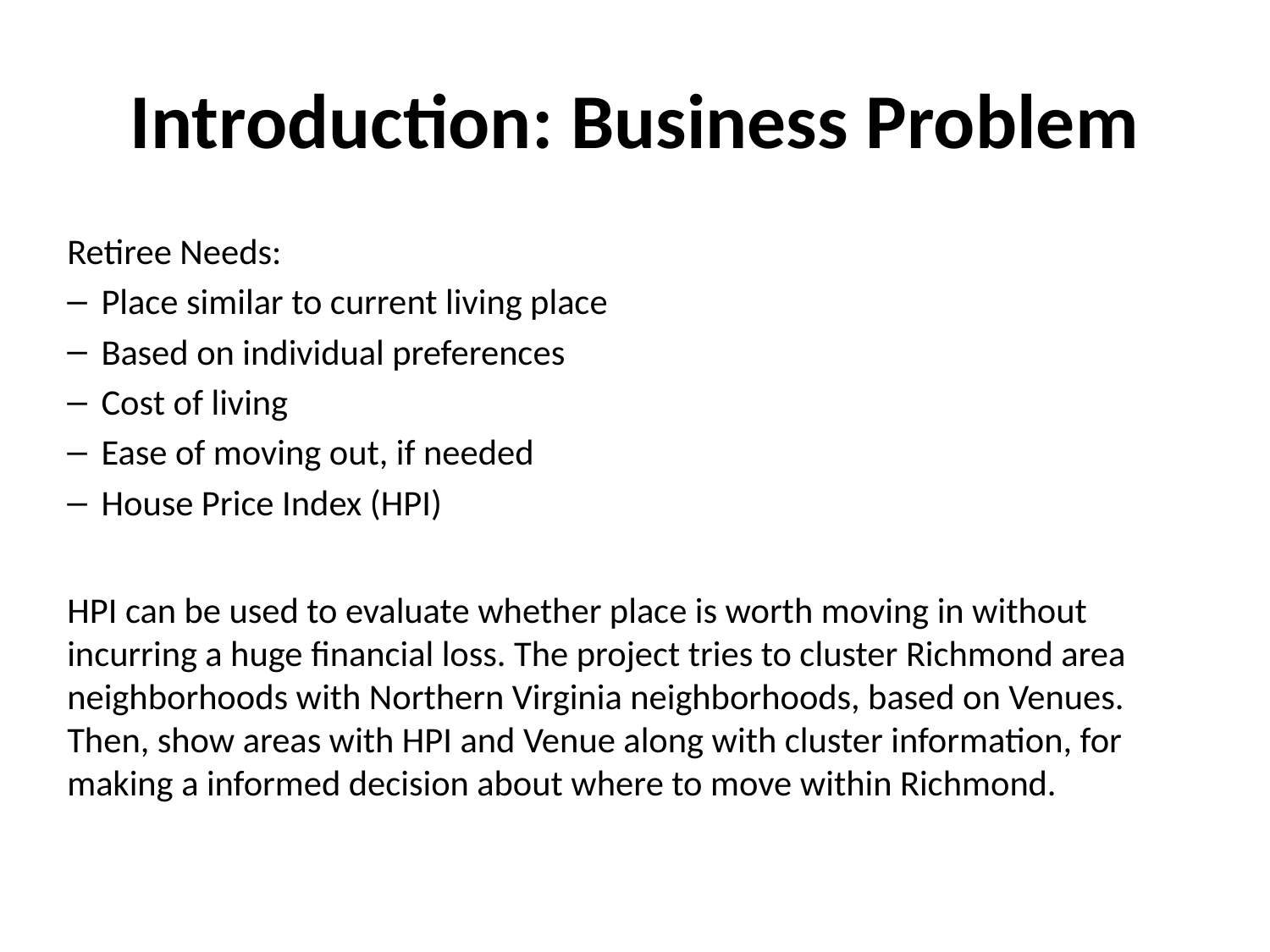

# Introduction: Business Problem
Retiree Needs:
Place similar to current living place
Based on individual preferences
Cost of living
Ease of moving out, if needed
House Price Index (HPI)

HPI can be used to evaluate whether place is worth moving in without incurring a huge financial loss. The project tries to cluster Richmond area neighborhoods with Northern Virginia neighborhoods, based on Venues. Then, show areas with HPI and Venue along with cluster information, for making a informed decision about where to move within Richmond.